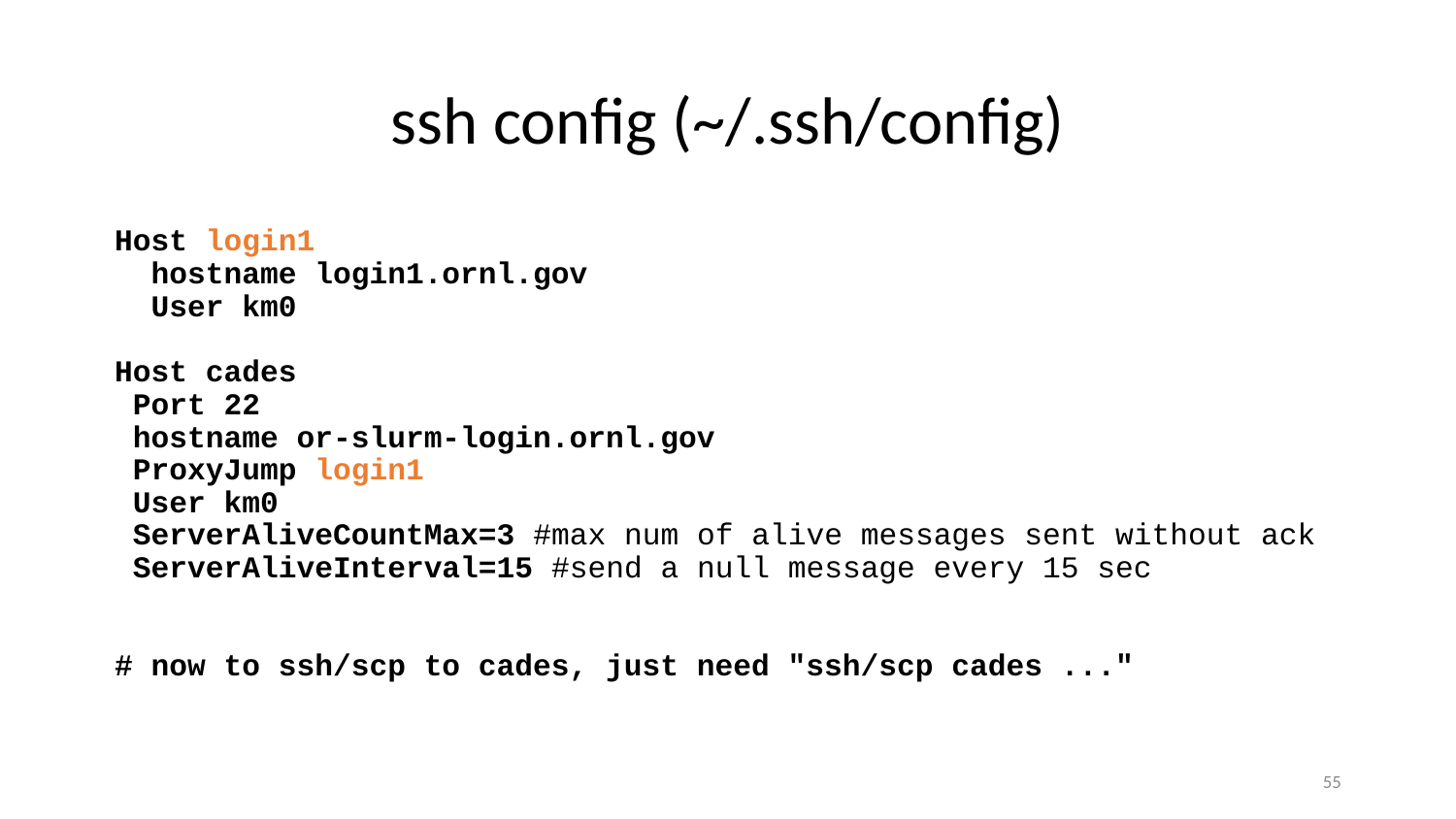

# ssh config (~/.ssh/config)
Host login1
  hostname login1.ornl.gov
  User km0
Host cades
 Port 22
 hostname or-slurm-login.ornl.gov
 ProxyJump login1
 User km0
 ServerAliveCountMax=3 #max num of alive messages sent without ack
 ServerAliveInterval=15 #send a null message every 15 sec
# now to ssh/scp to cades, just need "ssh/scp cades ..."
55